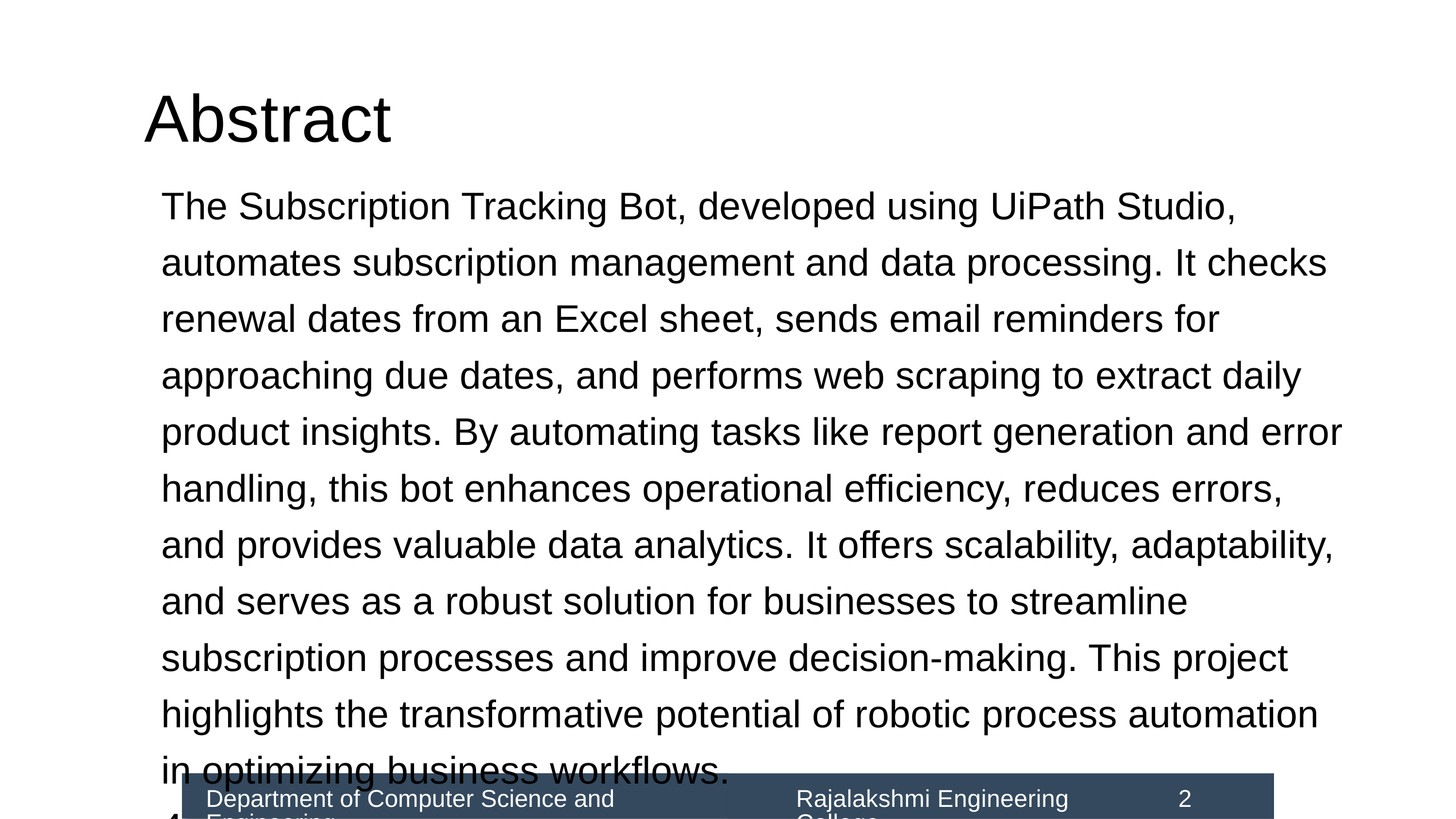

Abstract
The Subscription Tracking Bot, developed using UiPath Studio, automates subscription management and data processing. It checks renewal dates from an Excel sheet, sends email reminders for approaching due dates, and performs web scraping to extract daily product insights. By automating tasks like report generation and error handling, this bot enhances operational efficiency, reduces errors, and provides valuable data analytics. It offers scalability, adaptability, and serves as a robust solution for businesses to streamline subscription processes and improve decision-making. This project highlights the transformative potential of robotic process automation in optimizing business workflows.
4o

Department of Computer Science and Engineering
Rajalakshmi Engineering College
2